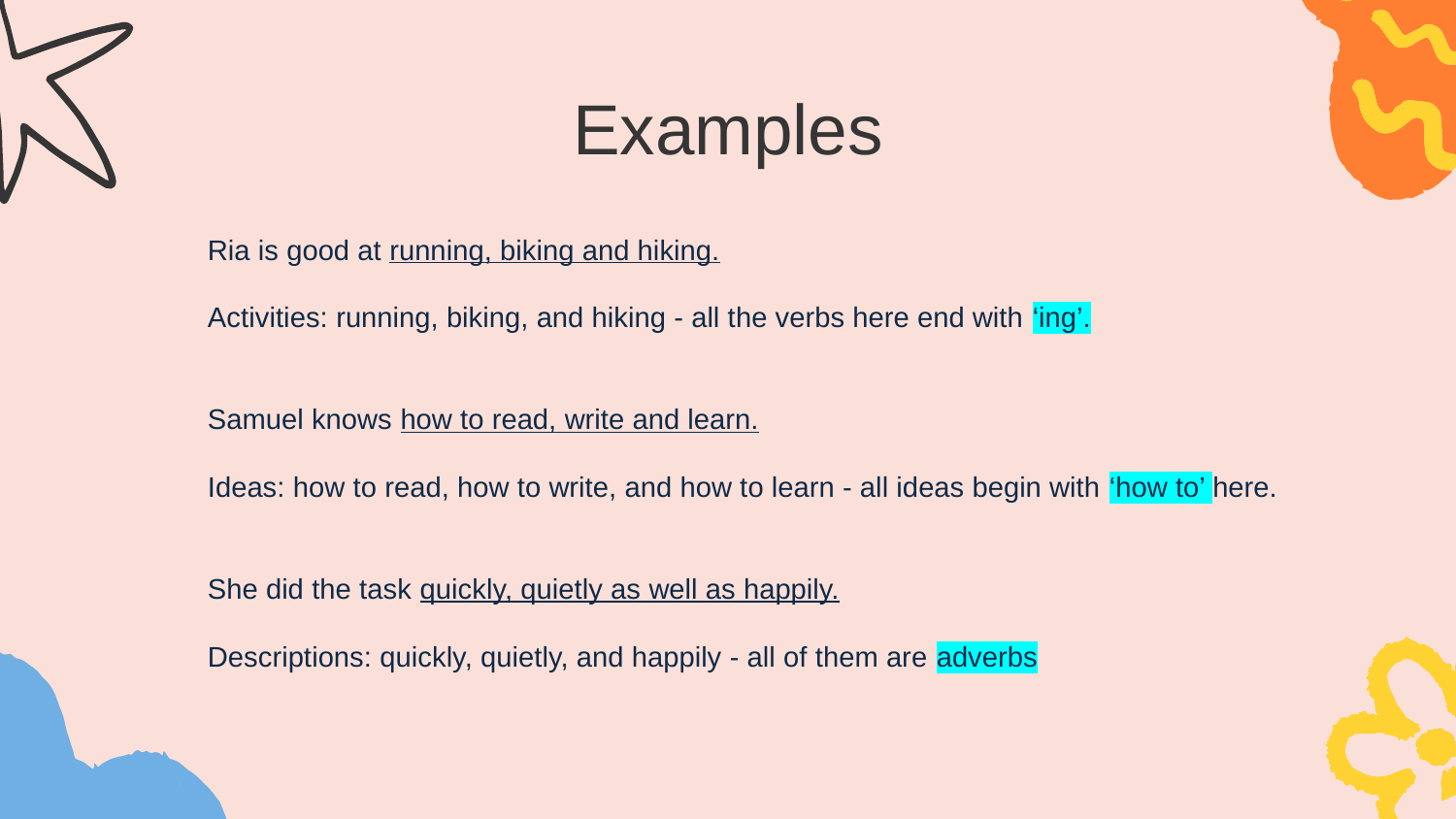

# Examples
Ria is good at running, biking and hiking.

Activities: running, biking, and hiking - all the verbs here end with ‘ing’.

Samuel knows how to read, write and learn.

Ideas: how to read, how to write, and how to learn - all ideas begin with ‘how to’ here.

She did the task quickly, quietly as well as happily.

Descriptions: quickly, quietly, and happily - all of them are adverbs